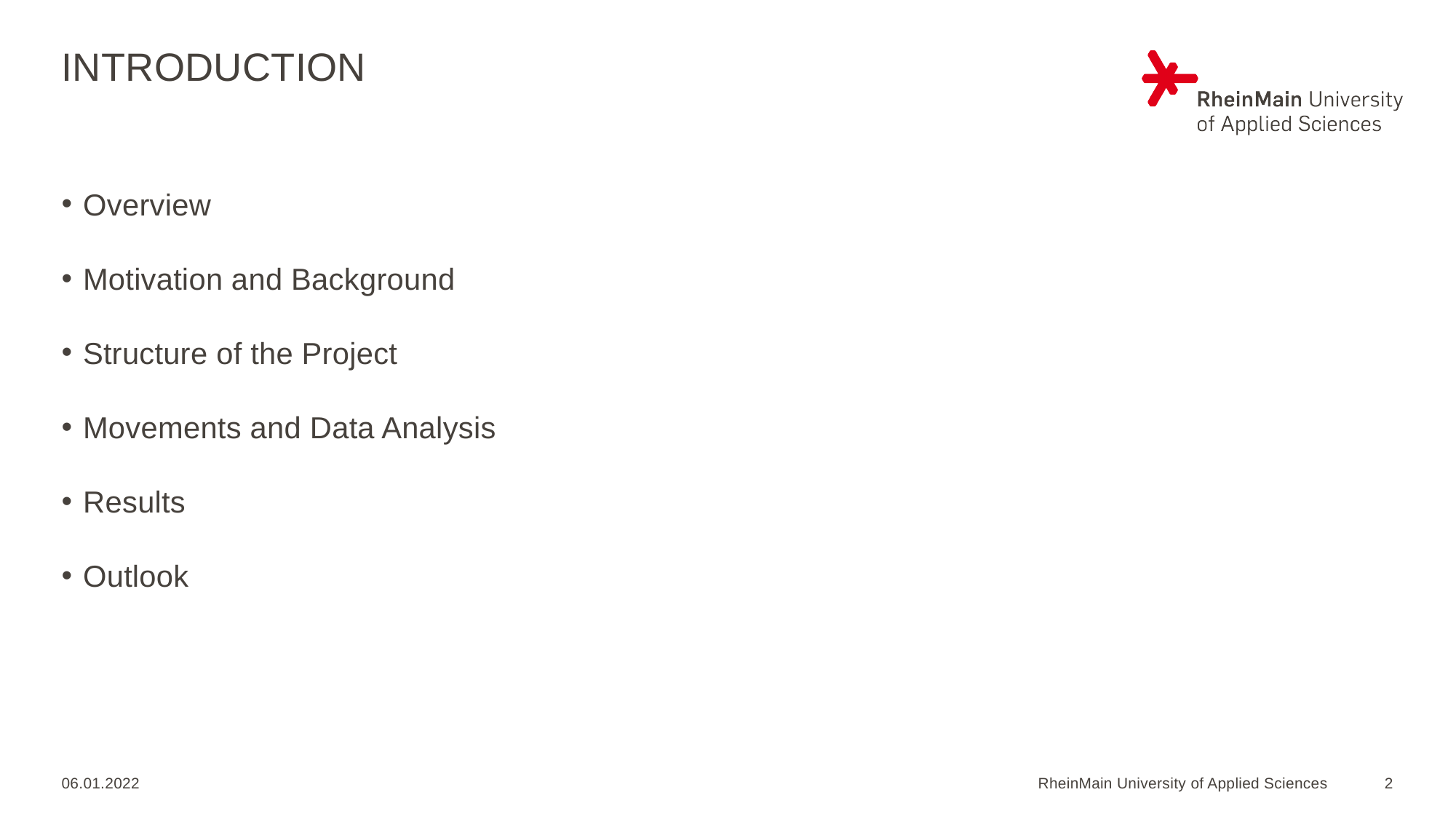

# Introduction
Overview

Motivation and Background

Structure of the Project

Movements and Data Analysis

Results

Outlook

06.01.2022
RheinMain University of Applied Sciences
2